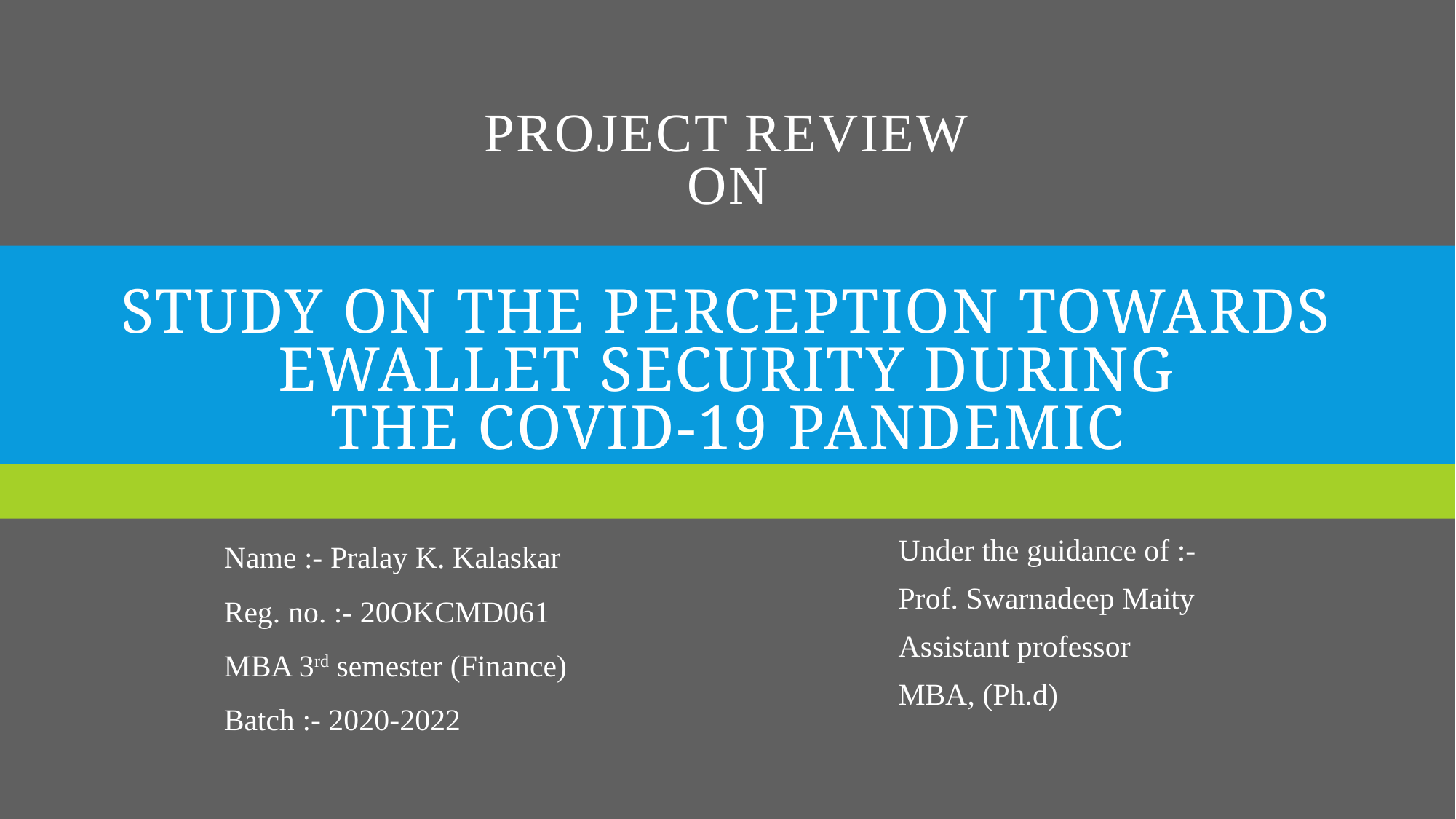

Project Review
on
# Study on the perception towards eWallet security during the COVID-19 Pandemic
Under the guidance of :-
Prof. Swarnadeep Maity
Assistant professor
MBA, (Ph.d)
Name :- Pralay K. Kalaskar
Reg. no. :- 20OKCMD061
MBA 3rd semester (Finance)
Batch :- 2020-2022